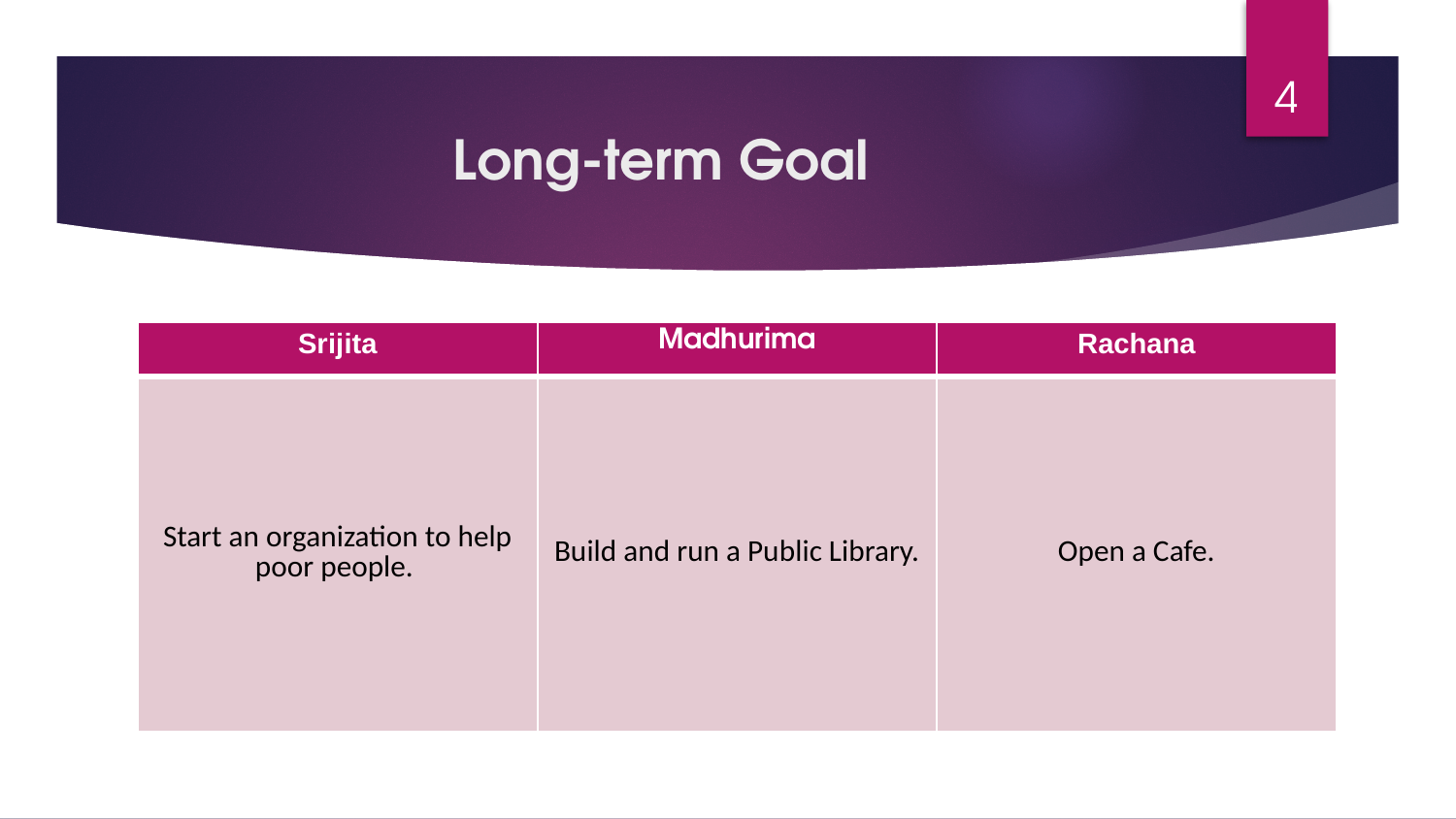

4
# Long-term Goal
| Srijita | Madhurima | Rachana |
| --- | --- | --- |
| Start an organization to help poor people. | Build and run a Public Library. | Open a Cafe. |